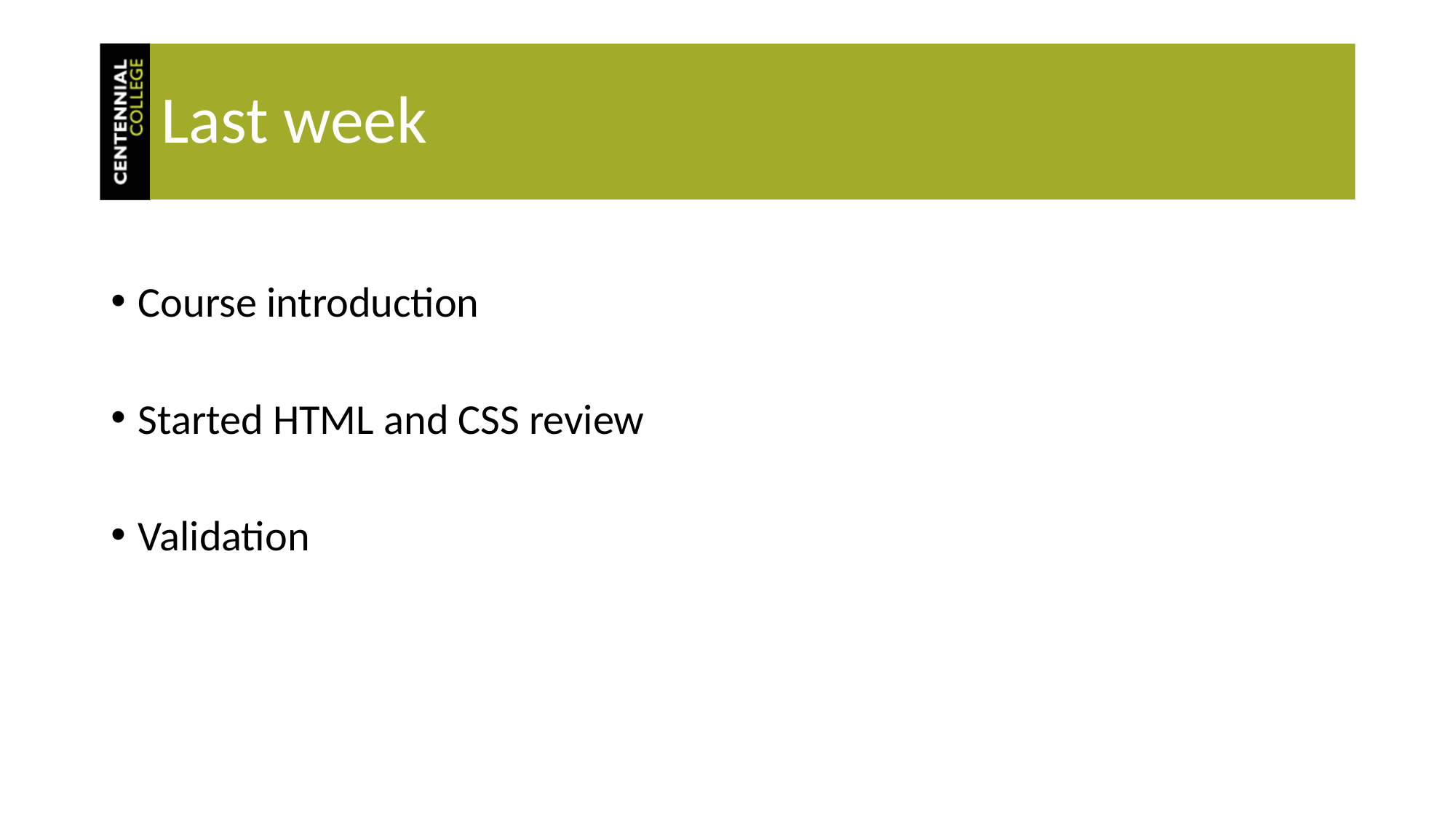

# Last week
Course introduction
Started HTML and CSS review
Validation